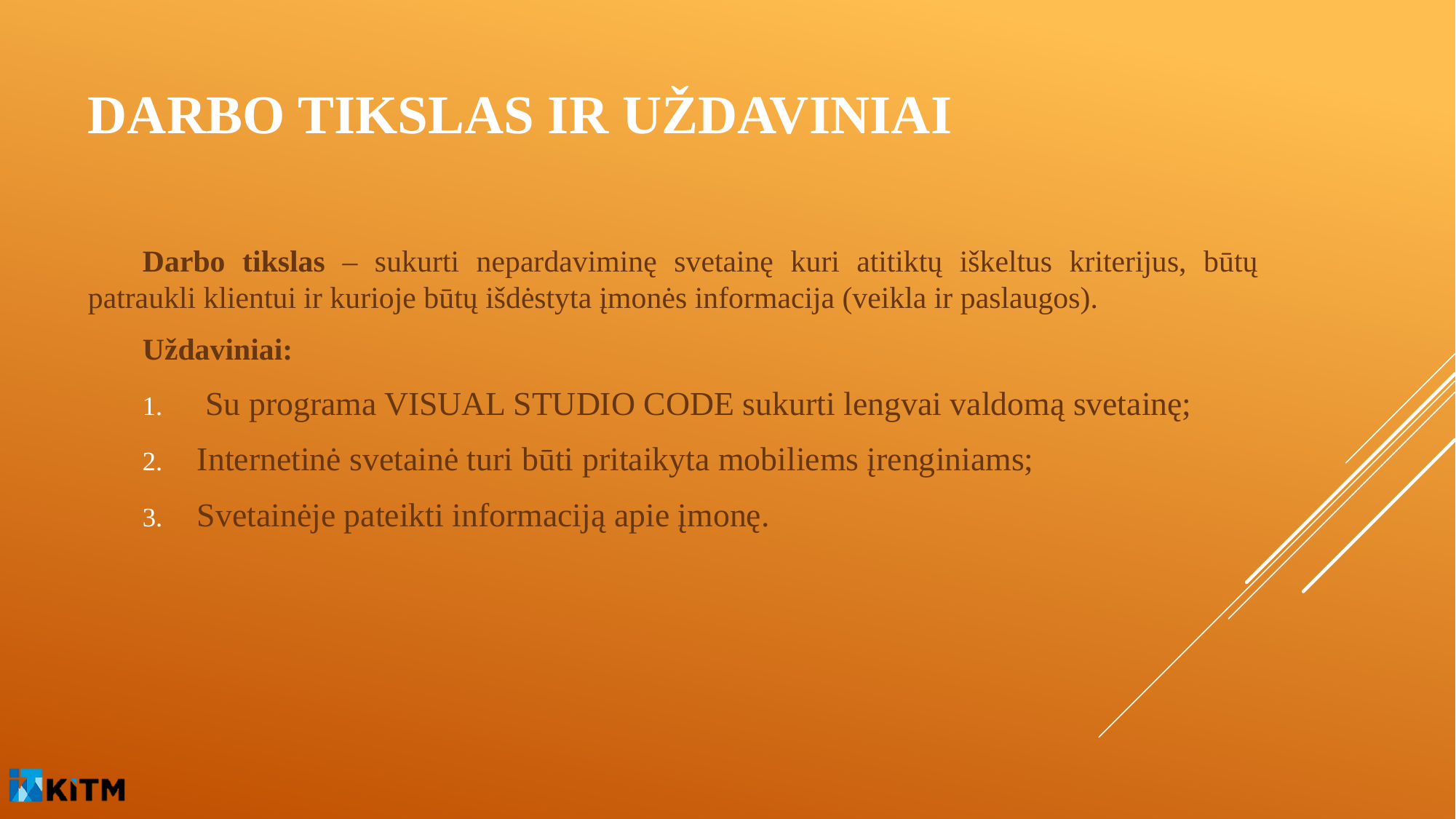

# Darbo tikslas ir uždaviniai
Darbo tikslas – sukurti nepardaviminę svetainę kuri atitiktų iškeltus kriterijus, būtų patraukli klientui ir kurioje būtų išdėstyta įmonės informacija (veikla ir paslaugos).
Uždaviniai:
 Su programa VISUAL STUDIO CODE sukurti lengvai valdomą svetainę;
Internetinė svetainė turi būti pritaikyta mobiliems įrenginiams;
Svetainėje pateikti informaciją apie įmonę.